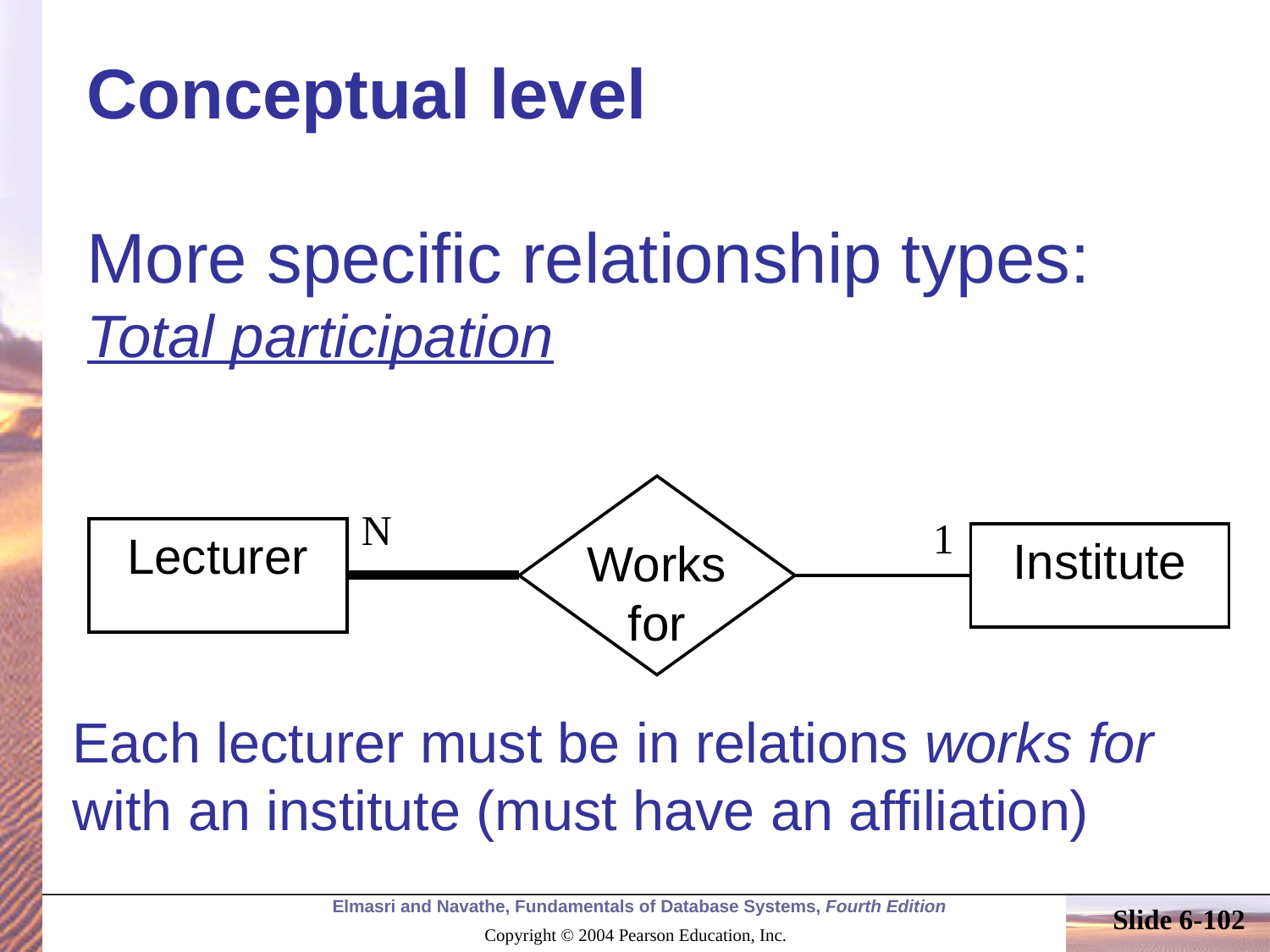

# Conceptual level
More specific relationship types:
Total participation

Works
for
N
1
Lecturer
Institute
Each lecturer must be in relations works for with an institute (must have an affiliation)

Slide 6-102